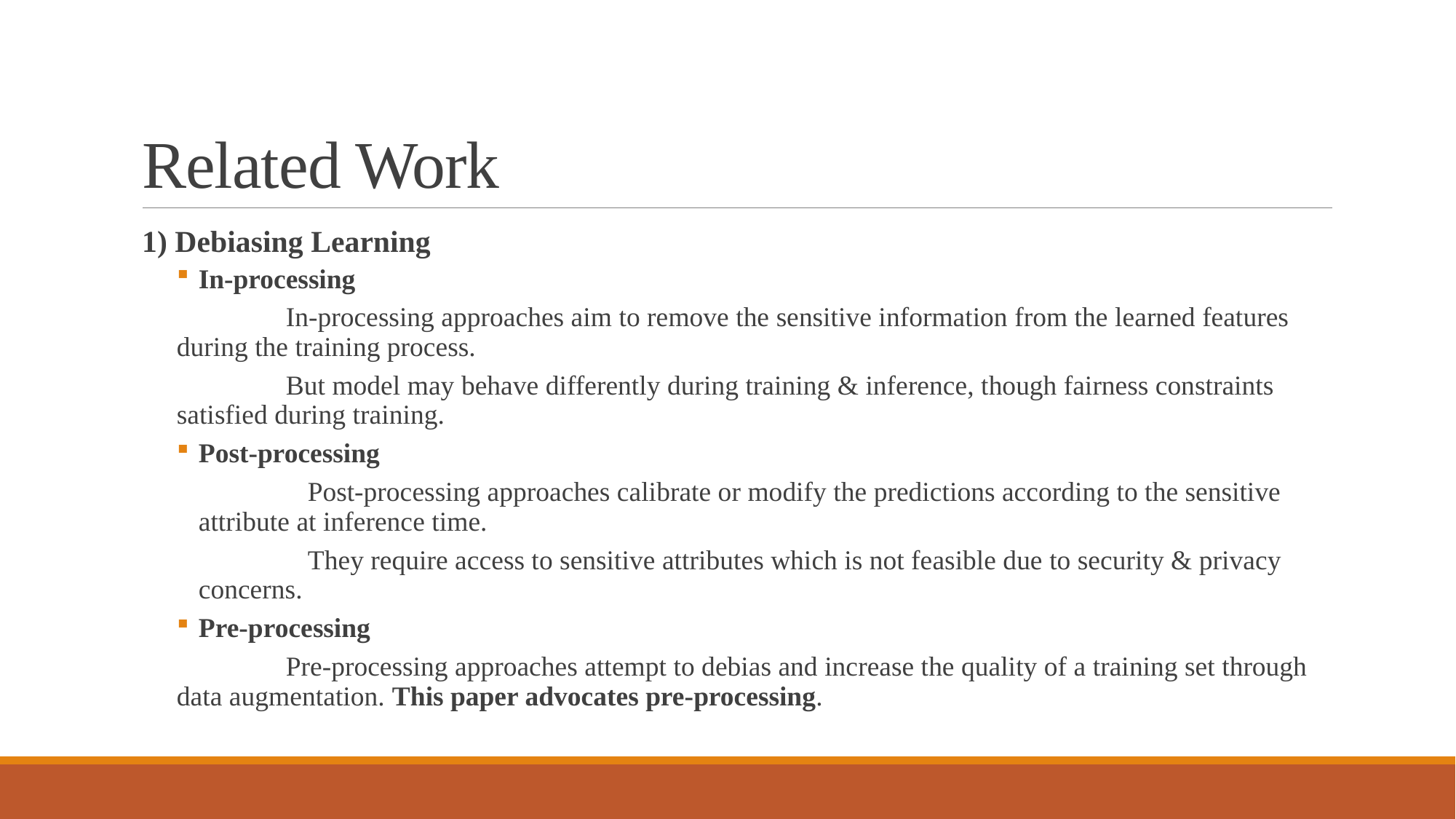

# Related Work
1) Debiasing Learning
In-processing
	In-processing approaches aim to remove the sensitive information from the learned features during the training process.
	But model may behave differently during training & inference, though fairness constraints satisfied during training.
Post-processing
	Post-processing approaches calibrate or modify the predictions according to the sensitive attribute at inference time.
	They require access to sensitive attributes which is not feasible due to security & privacy concerns.
Pre-processing
	Pre-processing approaches attempt to debias and increase the quality of a training set through data augmentation. This paper advocates pre-processing.